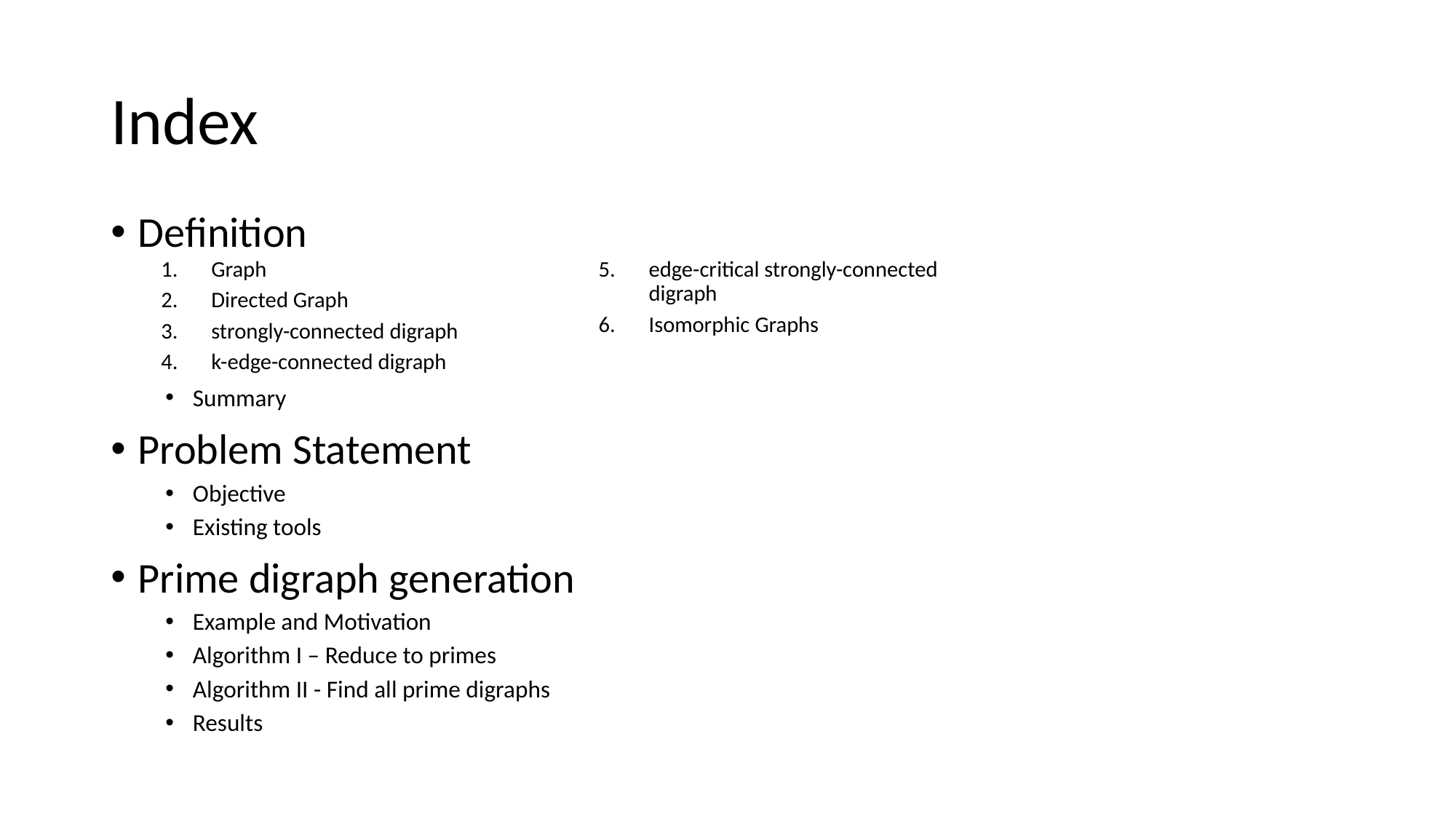

Index
Definition
Graph
Directed Graph
strongly-connected digraph
k-edge-connected digraph
edge-critical strongly-connected digraph
Isomorphic Graphs

Summary
Problem Statement
Objective
Existing tools
Prime digraph generation
Example and Motivation
Algorithm I – Reduce to primes
Algorithm II - Find all prime digraphs
Results